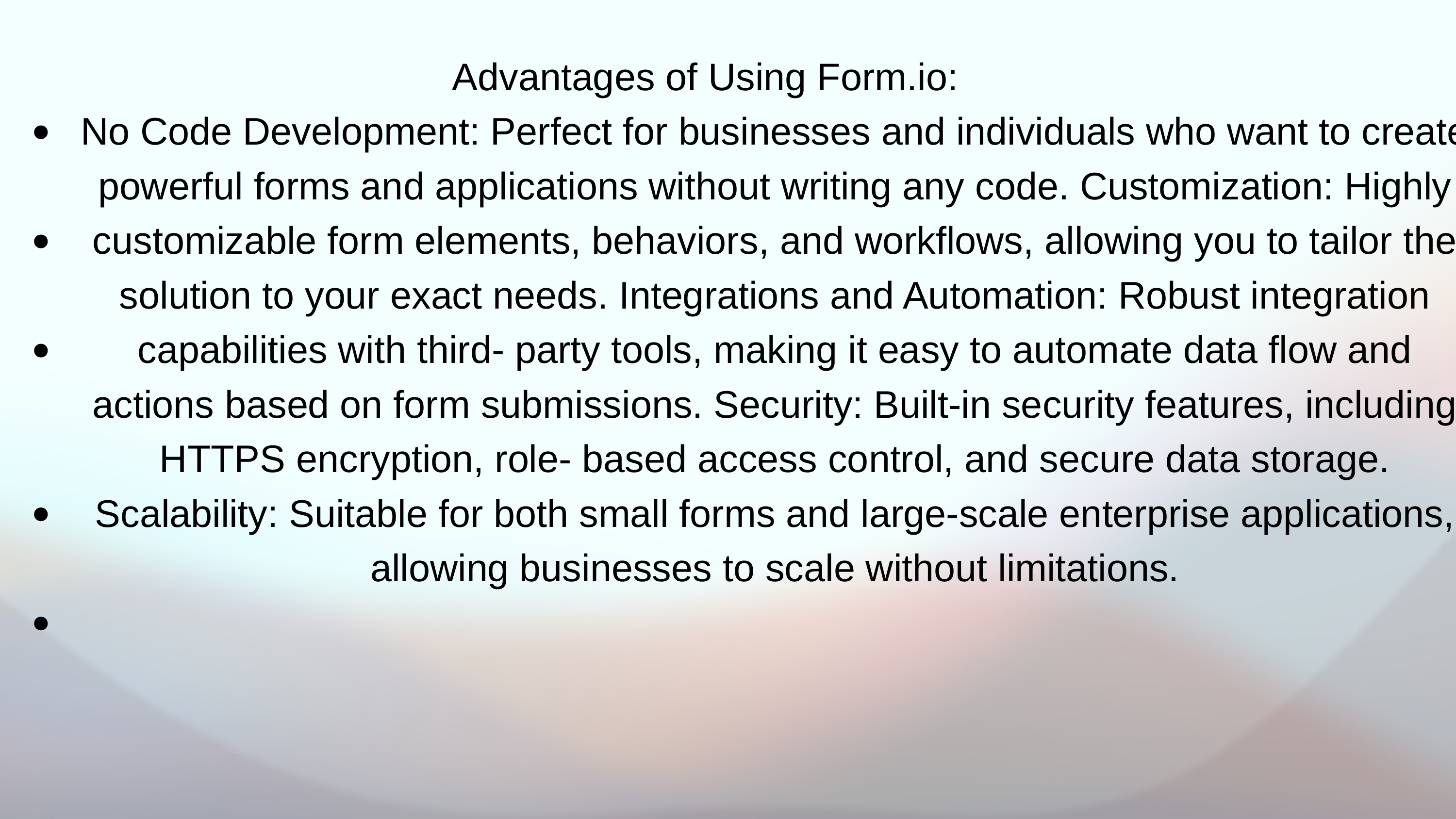

Advantages of Using Form.io:
No Code Development: Perfect for businesses and individuals who want to create powerful forms and applications without writing any code. Customization: Highly customizable form elements, behaviors, and workflows, allowing you to tailor the solution to your exact needs. Integrations and Automation: Robust integration capabilities with third- party tools, making it easy to automate data flow and actions based on form submissions. Security: Built-in security features, including HTTPS encryption, role- based access control, and secure data storage. Scalability: Suitable for both small forms and large-scale enterprise applications, allowing businesses to scale without limitations.